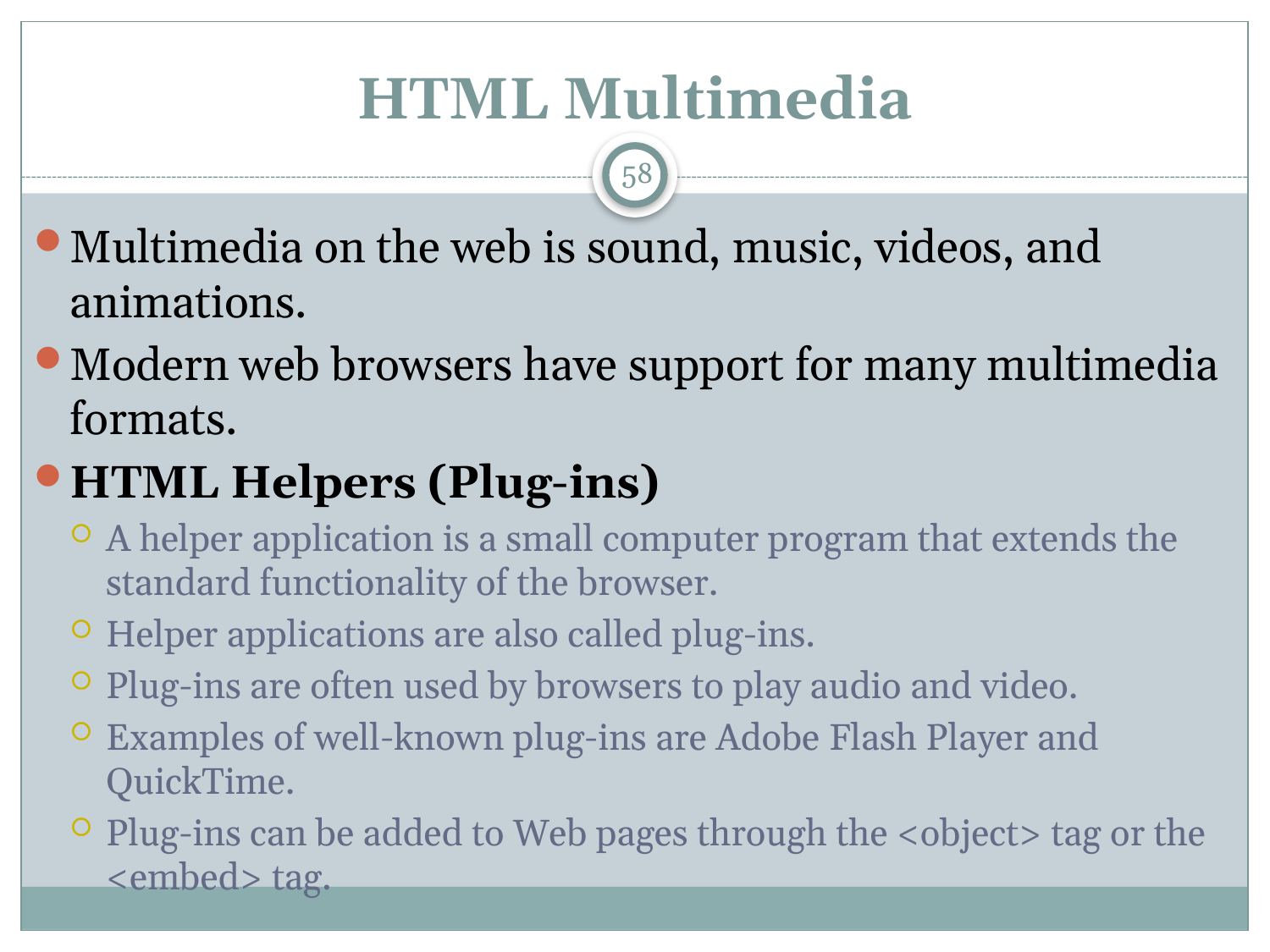

# HTML Multimedia
58
Multimedia on the web is sound, music, videos, and animations.
Modern web browsers have support for many multimedia formats.
HTML Helpers (Plug-ins)
A helper application is a small computer program that extends the standard functionality of the browser.
Helper applications are also called plug-ins.
Plug-ins are often used by browsers to play audio and video.
Examples of well-known plug-ins are Adobe Flash Player and QuickTime.
Plug-ins can be added to Web pages through the <object> tag or the <embed> tag.